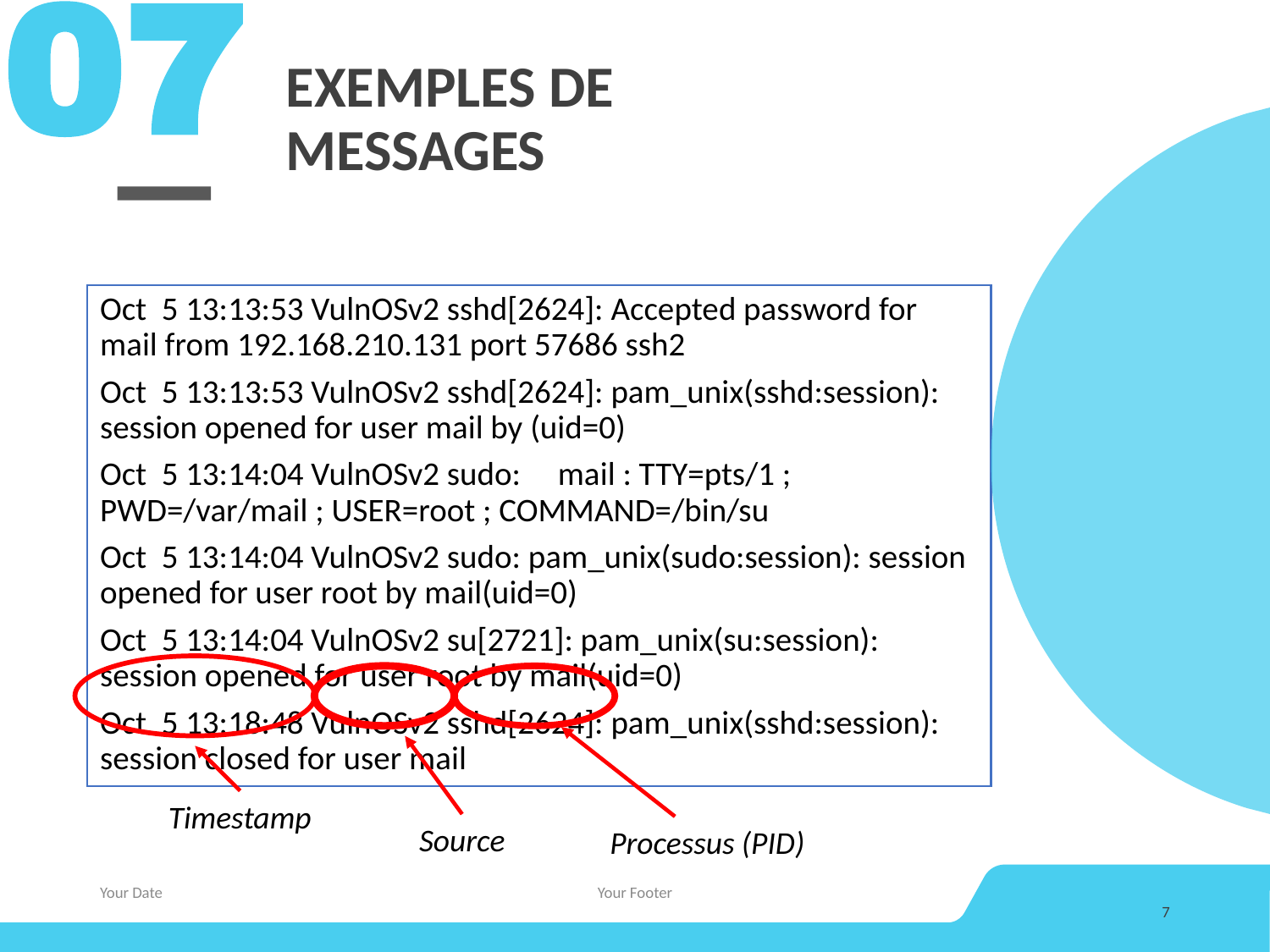

07
# EXEMPLES DE MESSAGES

Oct  5 13:13:53 VulnOSv2 sshd[2624]: Accepted password for mail from 192.168.210.131 port 57686 ssh2
Oct  5 13:13:53 VulnOSv2 sshd[2624]: pam_unix(sshd:session): session opened for user mail by (uid=0)
Oct  5 13:14:04 VulnOSv2 sudo:     mail : TTY=pts/1 ; PWD=/var/mail ; USER=root ; COMMAND=/bin/su
Oct  5 13:14:04 VulnOSv2 sudo: pam_unix(sudo:session): session opened for user root by mail(uid=0)
Oct  5 13:14:04 VulnOSv2 su[2721]: pam_unix(su:session): session opened for user root by mail(uid=0)
Oct  5 13:18:48 VulnOSv2 sshd[2624]: pam_unix(sshd:session): session closed for user mail

Timestamp
Source
Processus (PID)
Your Date
Your Footer
7